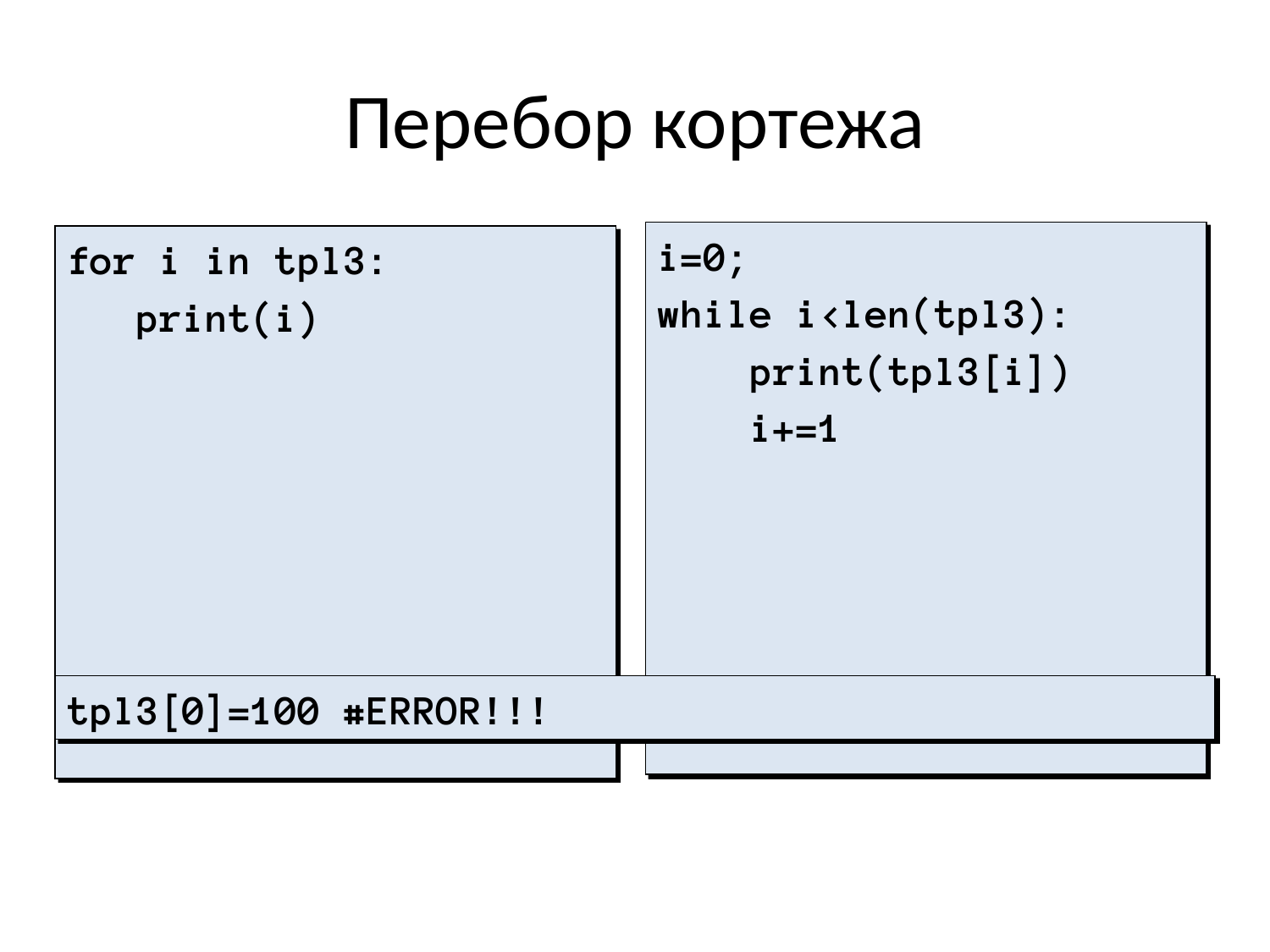

# Перебор кортежа
i=0;
while i<len(tpl3):
    print(tpl3[i])
    i+=1
for i in tpl3:
   print(i)
tpl3[0]=100 #ERROR!!!